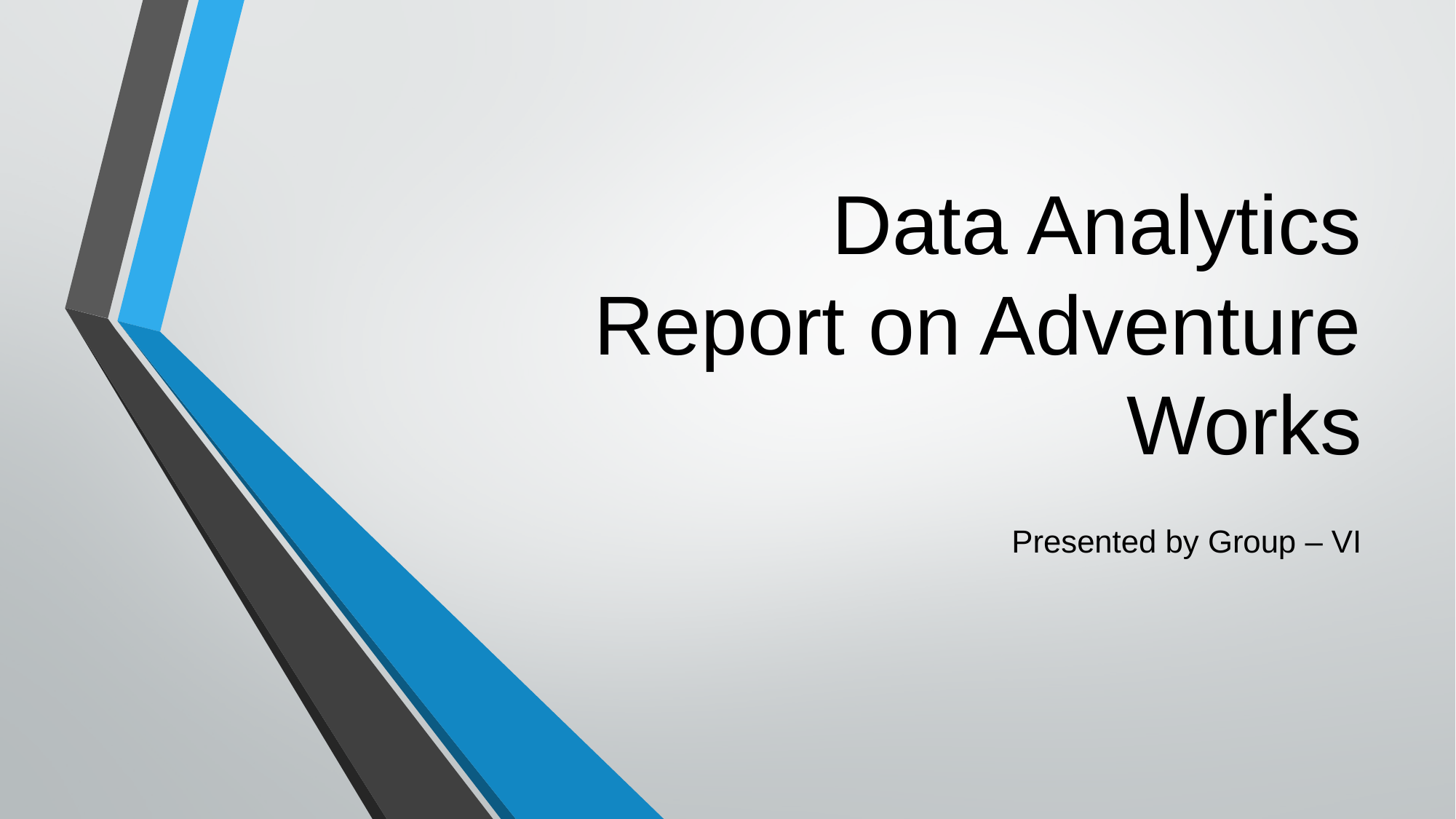

# Data Analytics Report on Adventure Works
Presented by Group – VI